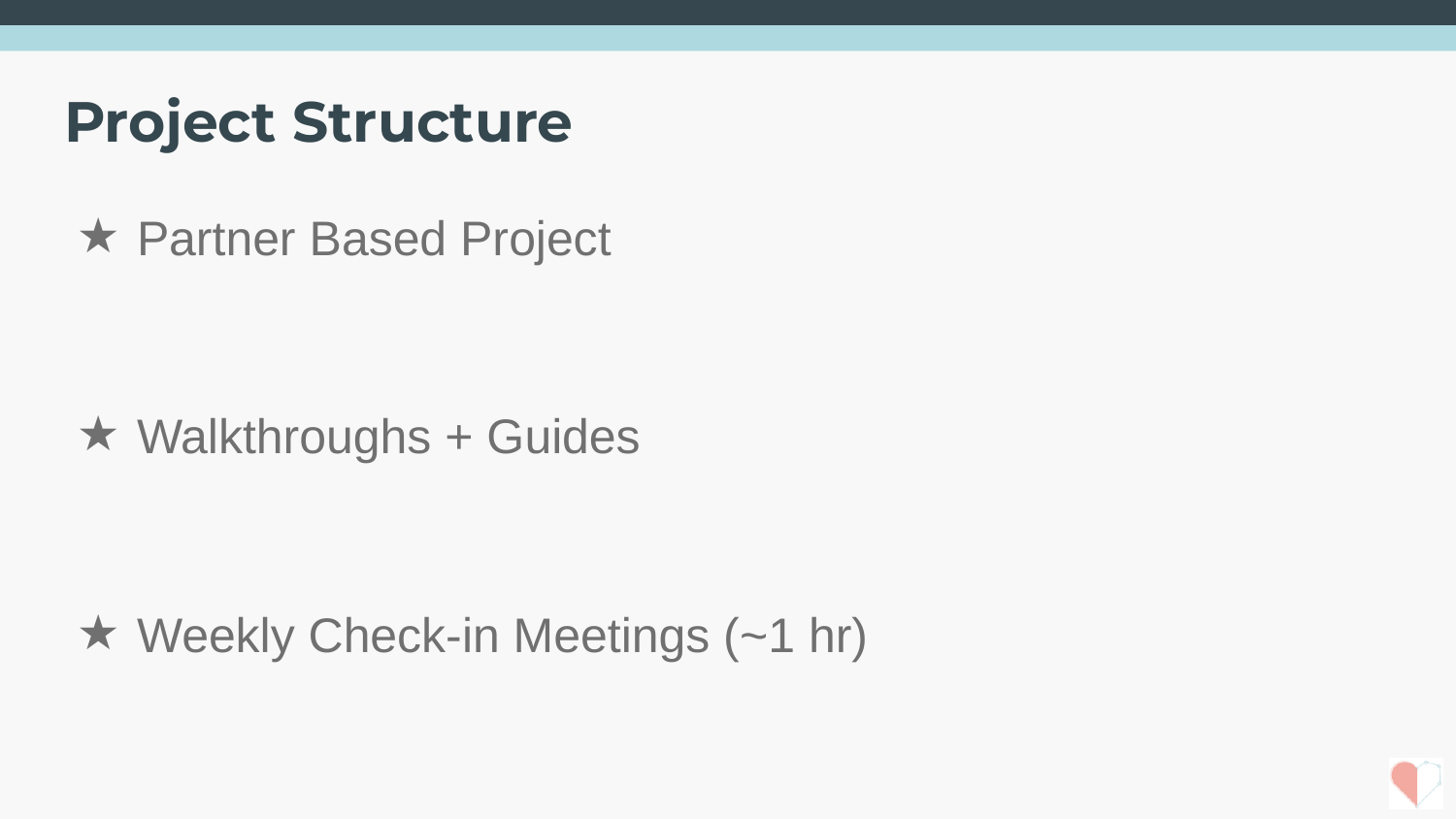

# Project Structure
Partner Based Project

Walkthroughs + Guides

Weekly Check-in Meetings (~1 hr)